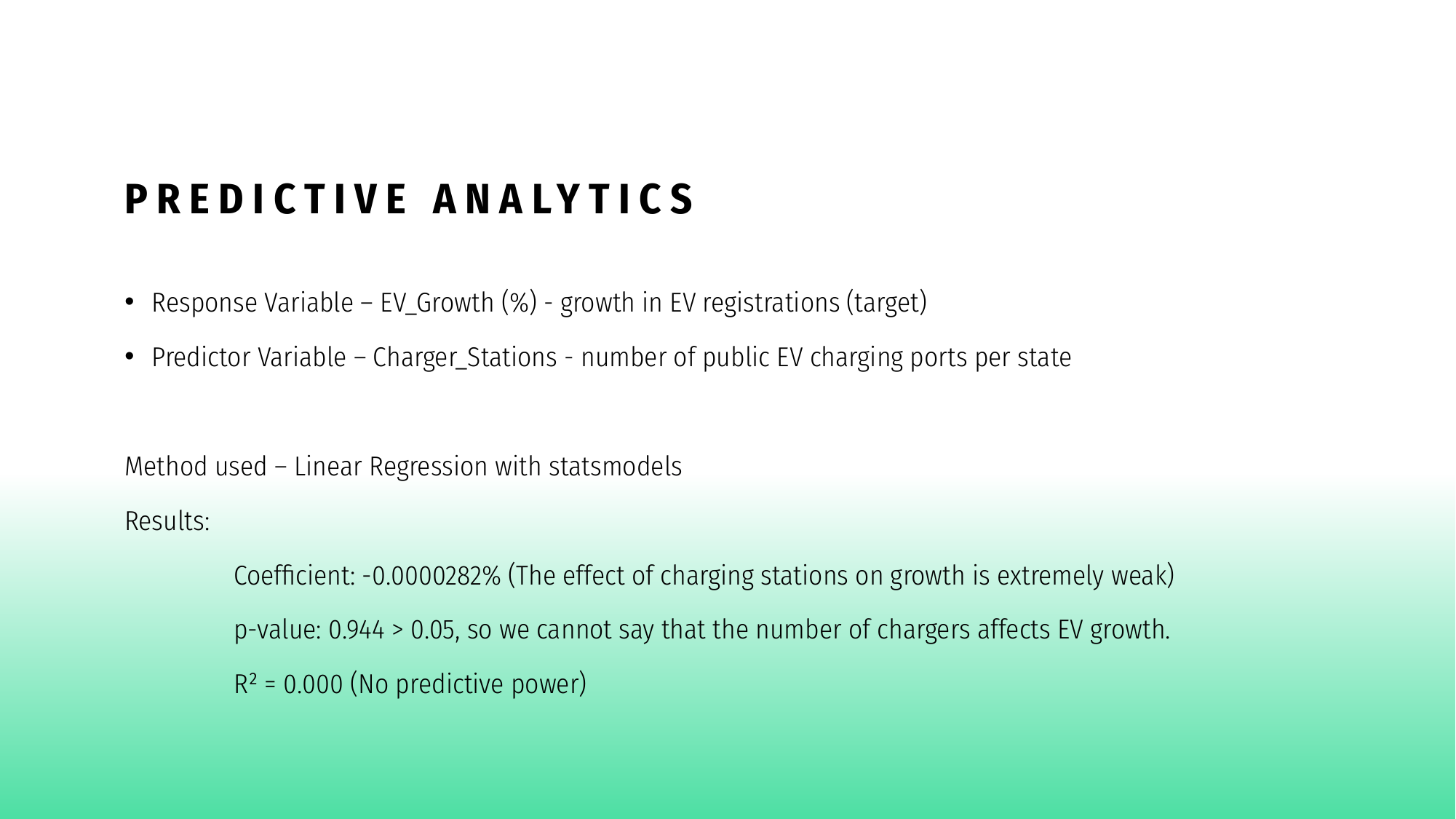

# Predictive analytics
Response Variable – EV_Growth (%) - growth in EV registrations (target)
Predictor Variable – Charger_Stations - number of public EV charging ports per state

Method used – Linear Regression with statsmodels
Results:
	Coefficient: -0.0000282% (The effect of charging stations on growth is extremely weak)
	p-value: 0.944 > 0.05, so we cannot say that the number of chargers affects EV growth.
	R² = 0.000 (No predictive power)